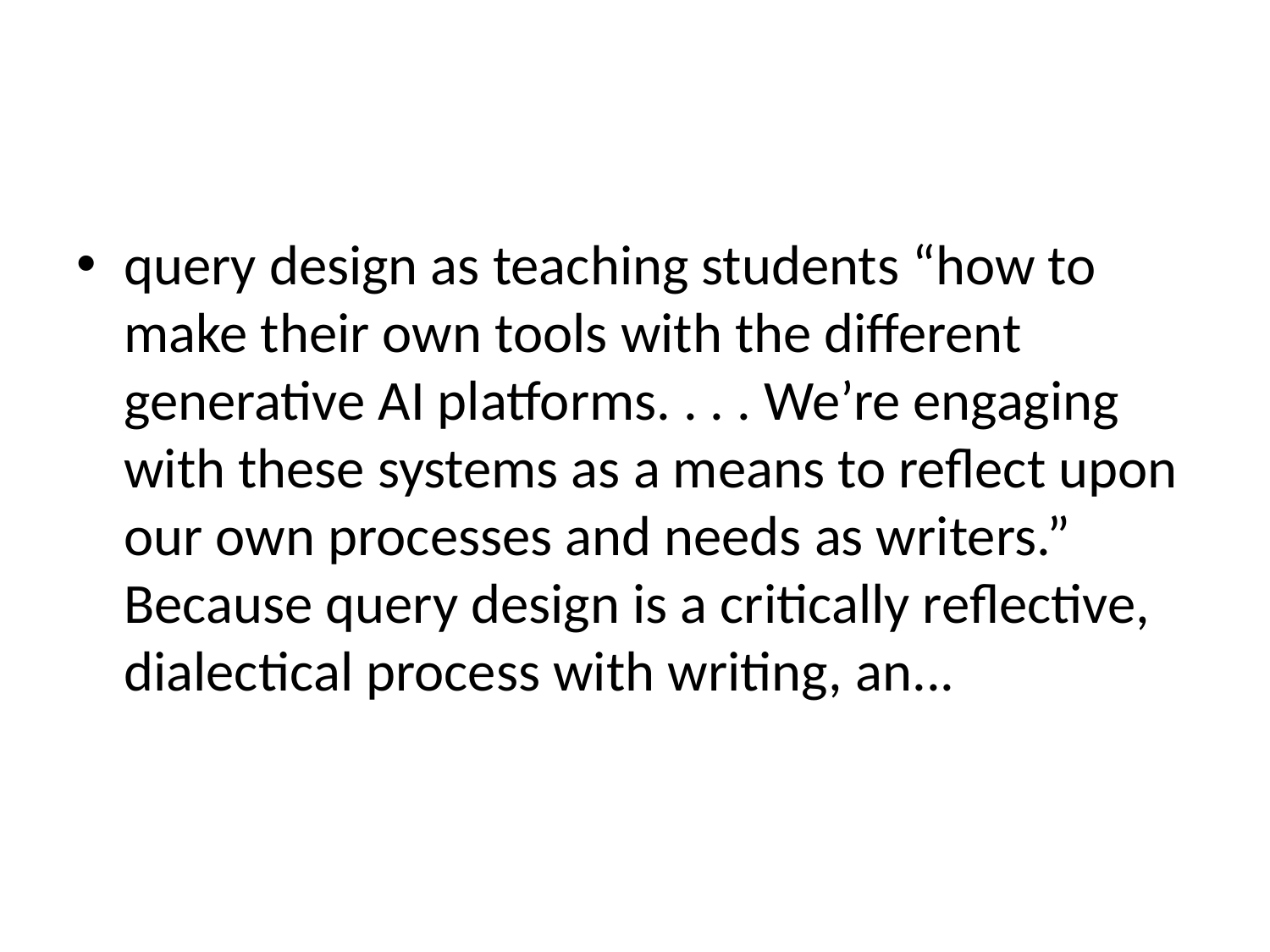

#
query design as teaching students “how to make their own tools with the different generative AI platforms. . . . We’re engaging with these systems as a means to reflect upon our own processes and needs as writers.” Because query design is a critically reflective, dialectical process with writing, an...